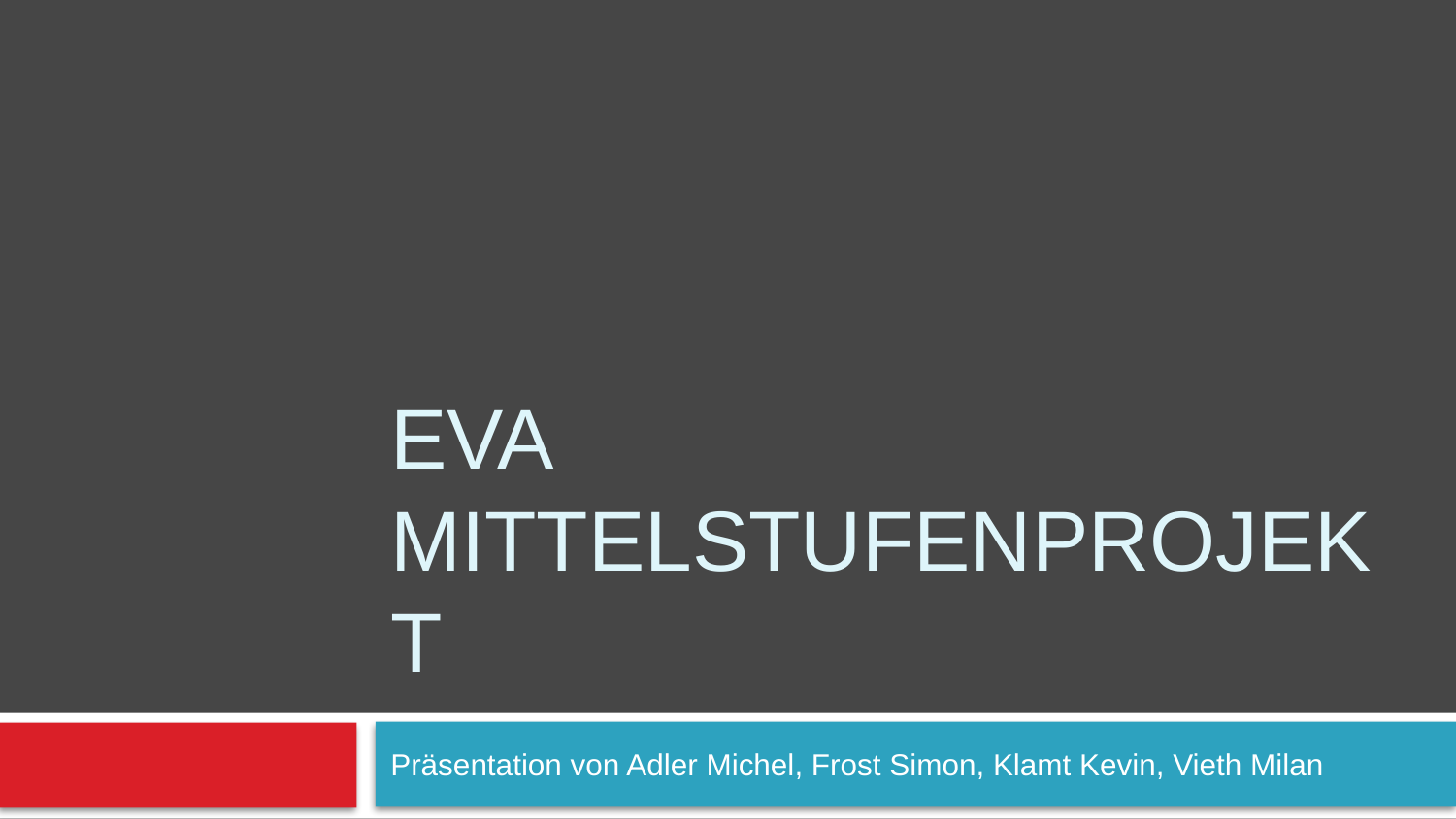

# Eva Mittelstufenprojekt
Präsentation von Adler Michel, Frost Simon, Klamt Kevin, Vieth Milan